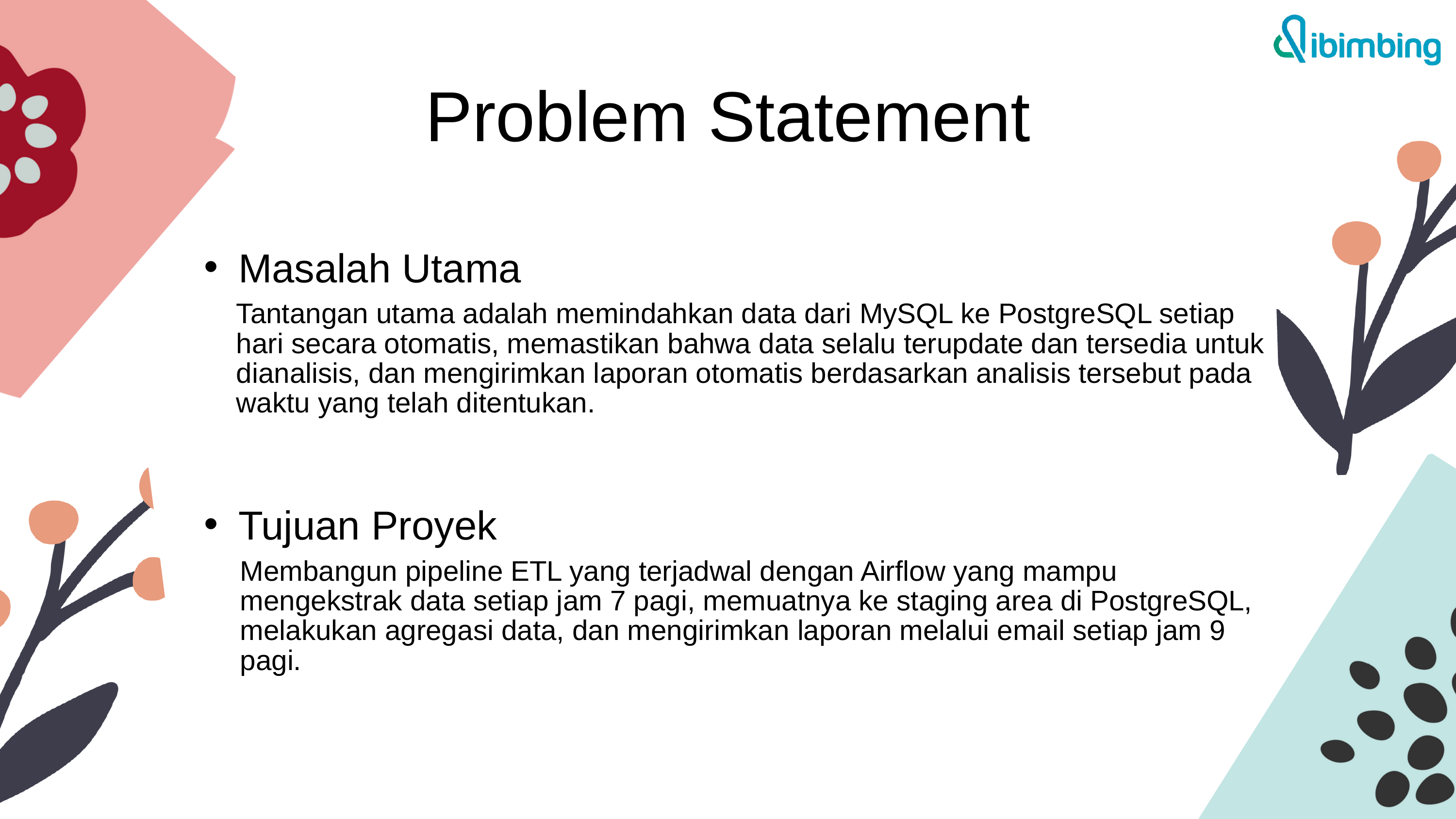

Problem Statement

Masalah Utama
Tantangan utama adalah memindahkan data dari MySQL ke PostgreSQL setiap hari secara otomatis, memastikan bahwa data selalu terupdate dan tersedia untuk dianalisis, dan mengirimkan laporan otomatis berdasarkan analisis tersebut pada waktu yang telah ditentukan.

Tujuan Proyek

Membangun pipeline ETL yang terjadwal dengan Airflow yang mampu mengekstrak data setiap jam 7 pagi, memuatnya ke staging area di PostgreSQL, melakukan agregasi data, dan mengirimkan laporan melalui email setiap jam 9 pagi.